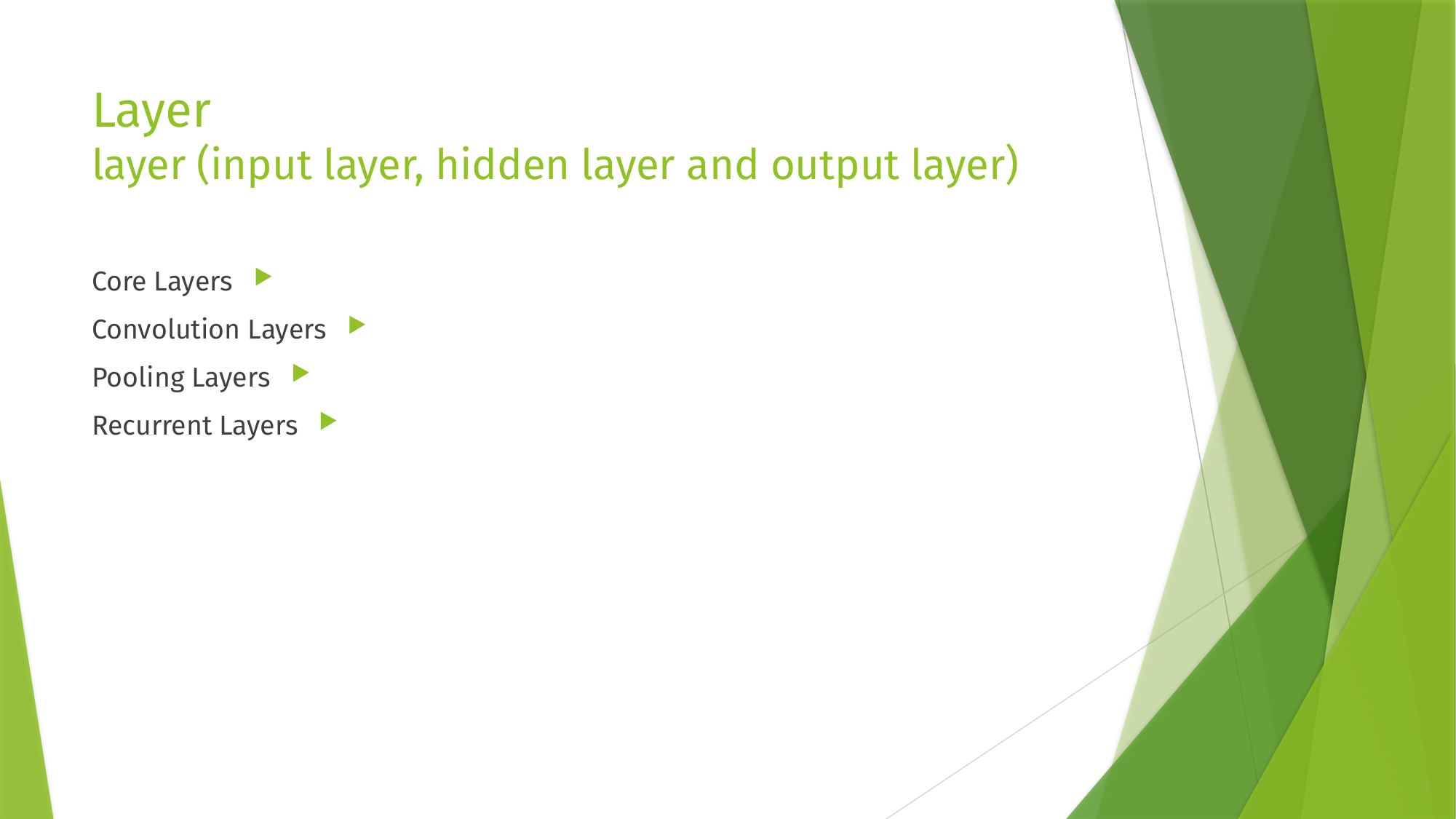

# Layer layer (input layer, hidden layer and output layer)
Core Layers
Convolution Layers
Pooling Layers
Recurrent Layers